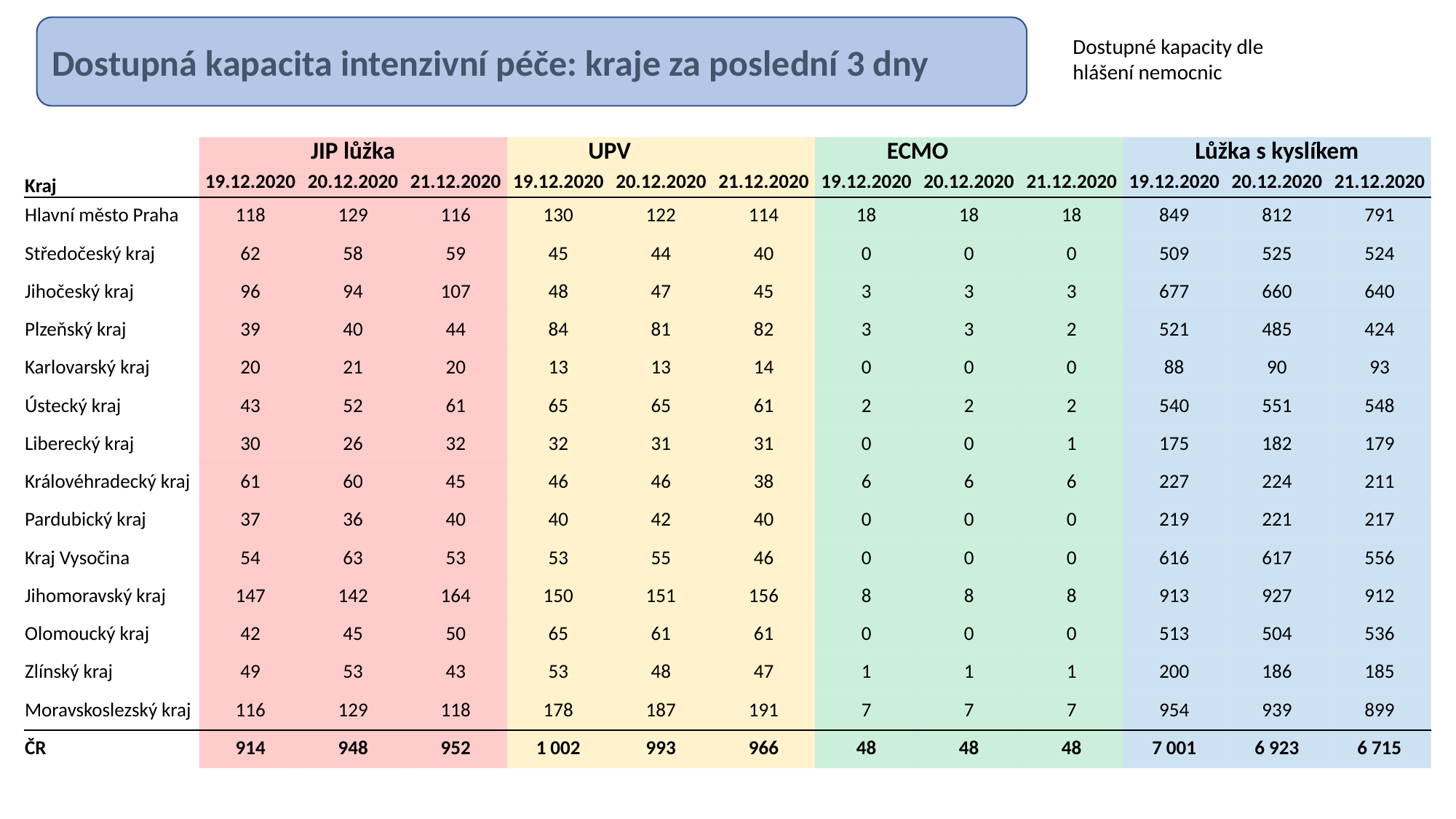

Dostupná kapacita intenzivní péče: kraje za poslední 3 dny
Dostupné kapacity dle hlášení nemocnic
|  | JIP lůžka |  |  | UPV |  |  | ECMO |  |  | Lůžka s kyslíkem |  |  |
| --- | --- | --- | --- | --- | --- | --- | --- | --- | --- | --- | --- | --- |
| Kraj | 19.12.2020 | 20.12.2020 | 21.12.2020 | 19.12.2020 | 20.12.2020 | 21.12.2020 | 19.12.2020 | 20.12.2020 | 21.12.2020 | 19.12.2020 | 20.12.2020 | 21.12.2020 |
| Hlavní město Praha | 118 | 129 | 116 | 130 | 122 | 114 | 18 | 18 | 18 | 849 | 812 | 791 |
| Středočeský kraj | 62 | 58 | 59 | 45 | 44 | 40 | 0 | 0 | 0 | 509 | 525 | 524 |
| Jihočeský kraj | 96 | 94 | 107 | 48 | 47 | 45 | 3 | 3 | 3 | 677 | 660 | 640 |
| Plzeňský kraj | 39 | 40 | 44 | 84 | 81 | 82 | 3 | 3 | 2 | 521 | 485 | 424 |
| Karlovarský kraj | 20 | 21 | 20 | 13 | 13 | 14 | 0 | 0 | 0 | 88 | 90 | 93 |
| Ústecký kraj | 43 | 52 | 61 | 65 | 65 | 61 | 2 | 2 | 2 | 540 | 551 | 548 |
| Liberecký kraj | 30 | 26 | 32 | 32 | 31 | 31 | 0 | 0 | 1 | 175 | 182 | 179 |
| Královéhradecký kraj | 61 | 60 | 45 | 46 | 46 | 38 | 6 | 6 | 6 | 227 | 224 | 211 |
| Pardubický kraj | 37 | 36 | 40 | 40 | 42 | 40 | 0 | 0 | 0 | 219 | 221 | 217 |
| Kraj Vysočina | 54 | 63 | 53 | 53 | 55 | 46 | 0 | 0 | 0 | 616 | 617 | 556 |
| Jihomoravský kraj | 147 | 142 | 164 | 150 | 151 | 156 | 8 | 8 | 8 | 913 | 927 | 912 |
| Olomoucký kraj | 42 | 45 | 50 | 65 | 61 | 61 | 0 | 0 | 0 | 513 | 504 | 536 |
| Zlínský kraj | 49 | 53 | 43 | 53 | 48 | 47 | 1 | 1 | 1 | 200 | 186 | 185 |
| Moravskoslezský kraj | 116 | 129 | 118 | 178 | 187 | 191 | 7 | 7 | 7 | 954 | 939 | 899 |
| ČR | 914 | 948 | 952 | 1 002 | 993 | 966 | 48 | 48 | 48 | 7 001 | 6 923 | 6 715 |